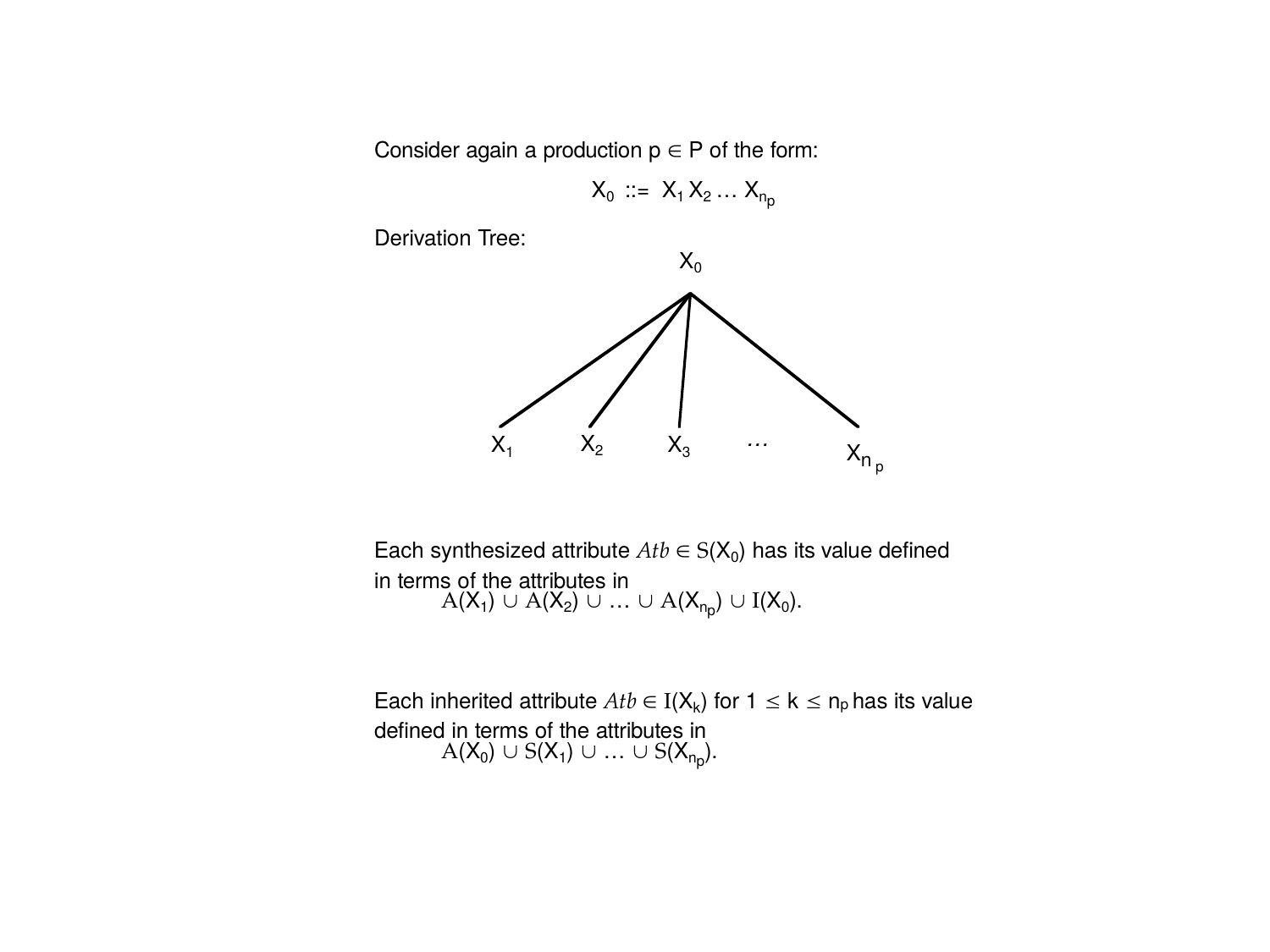

Consider again a production p ∈ P of the form:
X0  ::=  X1 X2 … Xnp
Derivation Tree:
X0

…
X2
X1
X3
Xnp
Each synthesized attribute Atb ∈ S(X0) has its value defined in terms of the attributes in
A(X1) ∪ A(X2) ∪ … ∪ A(Xnp) ∪ I(X0).
Each inherited attribute Atb ∈ I(Xk) for 1 ≤ k ≤ np has its value defined in terms of the attributes in
A(X0) ∪ S(X1) ∪ … ∪ S(Xnp).